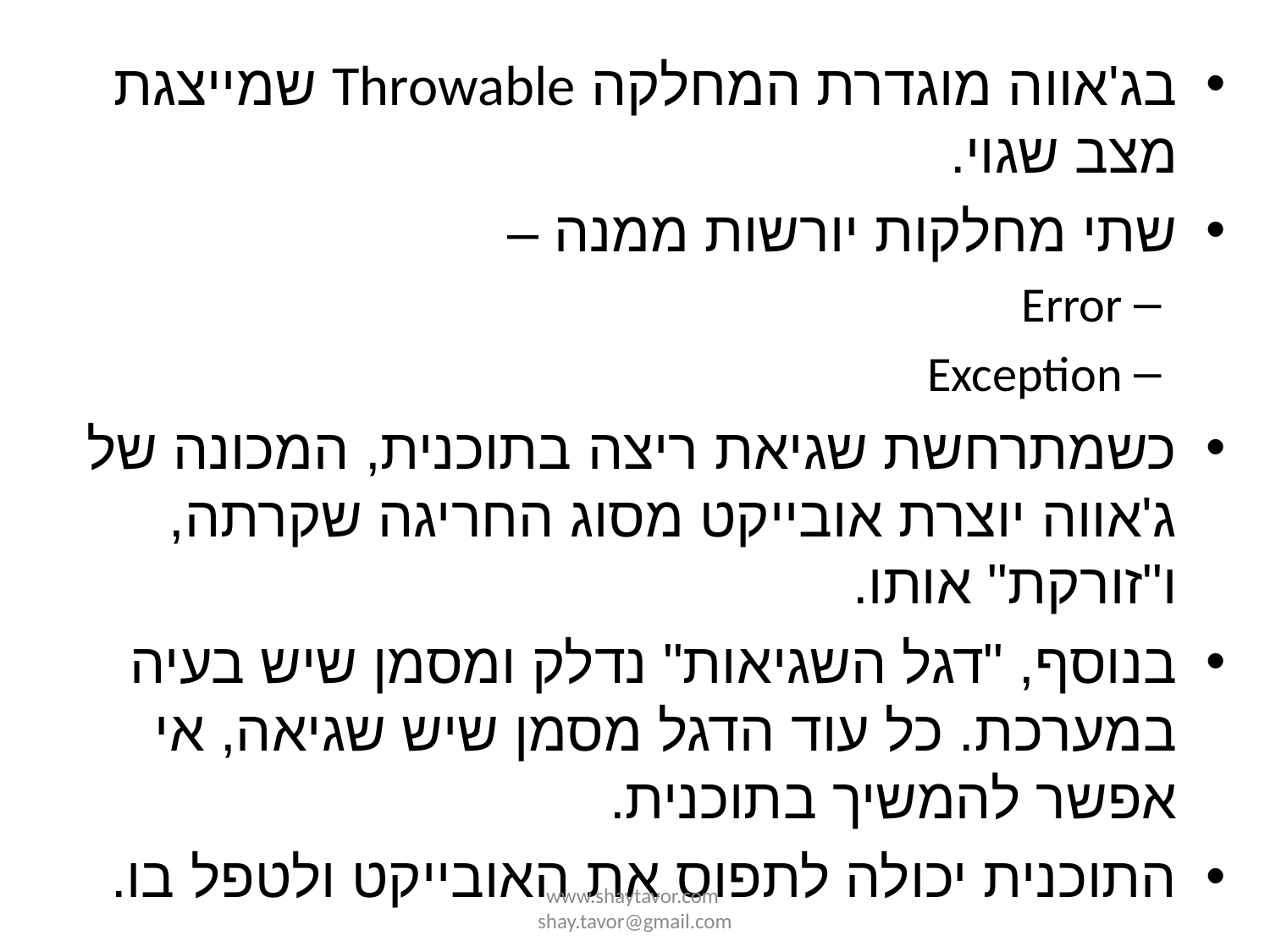

בג'אווה מוגדרת המחלקה Throwable שמייצגת מצב שגוי.
שתי מחלקות יורשות ממנה –
Error
Exception
כשמתרחשת שגיאת ריצה בתוכנית, המכונה של ג'אווה יוצרת אובייקט מסוג החריגה שקרתה, ו"זורקת" אותו.
בנוסף, "דגל השגיאות" נדלק ומסמן שיש בעיה במערכת. כל עוד הדגל מסמן שיש שגיאה, אי אפשר להמשיך בתוכנית.
התוכנית יכולה לתפוס את האובייקט ולטפל בו.
www.shaytavor.com  shay.tavor@gmail.com